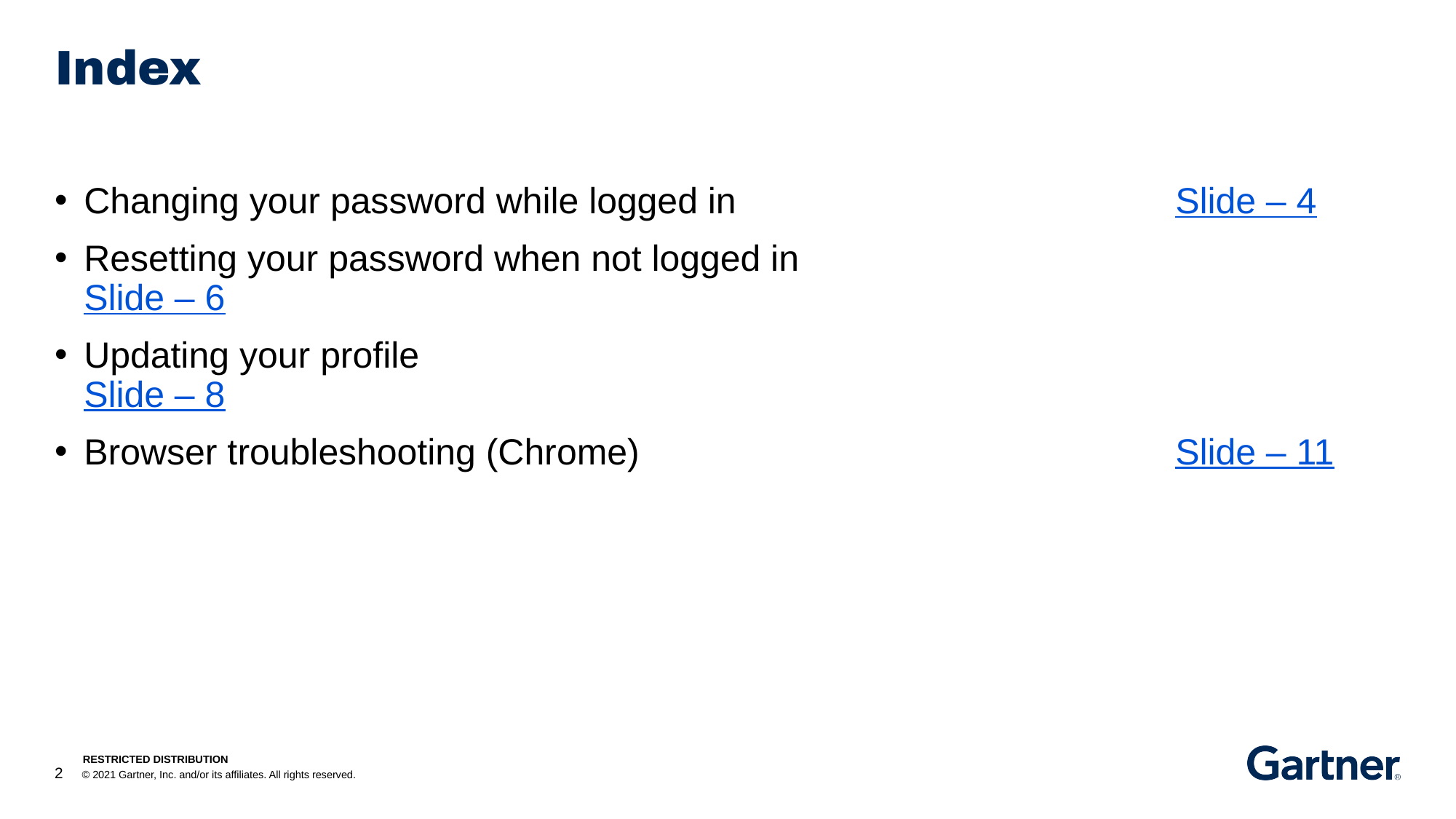

# Index
Changing your password while logged in					Slide – 4
Resetting your password when not logged in					Slide – 6
Updating your profile								Slide – 8
Browser troubleshooting (Chrome) 					Slide – 11